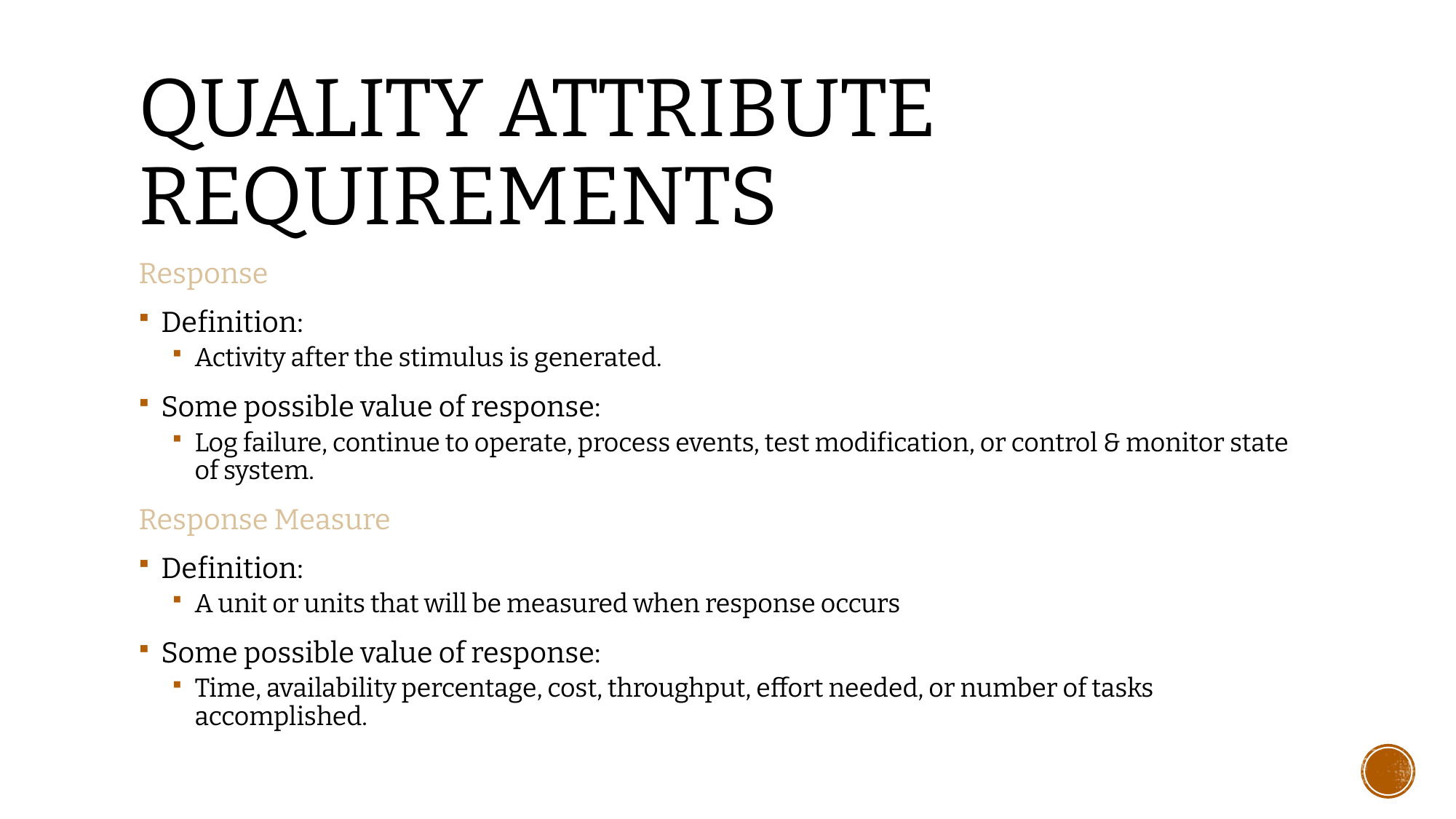

# Quality Attribute Requirements
Response
Definition:
Activity after the stimulus is generated.
Some possible value of response:
Log failure, continue to operate, process events, test modification, or control & monitor state of system.
Response Measure
Definition:
A unit or units that will be measured when response occurs
Some possible value of response:
Time, availability percentage, cost, throughput, effort needed, or number of tasks accomplished.